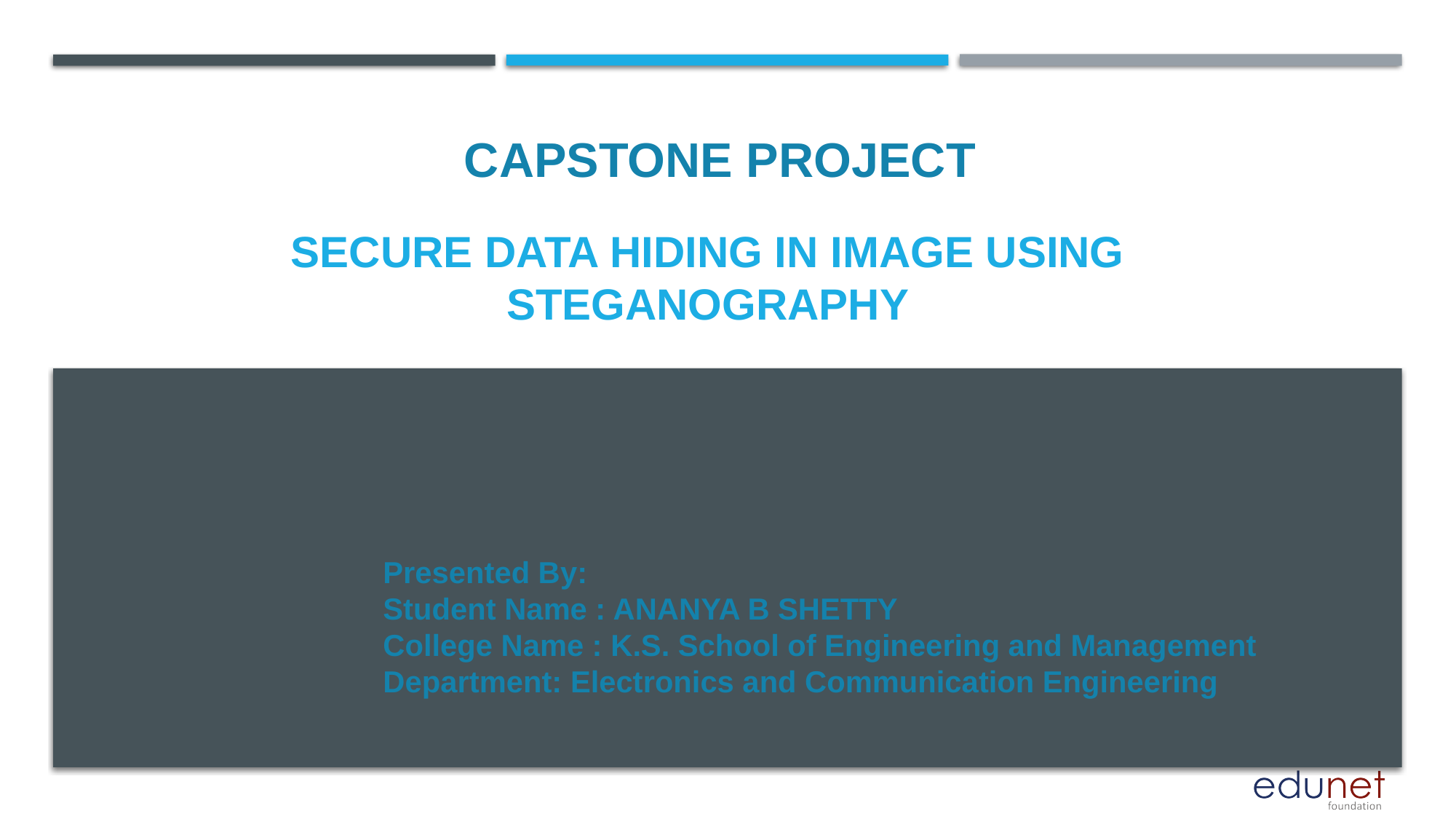

CAPSTONE PROJECT
# Secure Data Hiding in Image Using Steganography
Presented By:
Student Name : ANANYA B SHETTY
College Name : K.S. School of Engineering and Management
Department: Electronics and Communication Engineering